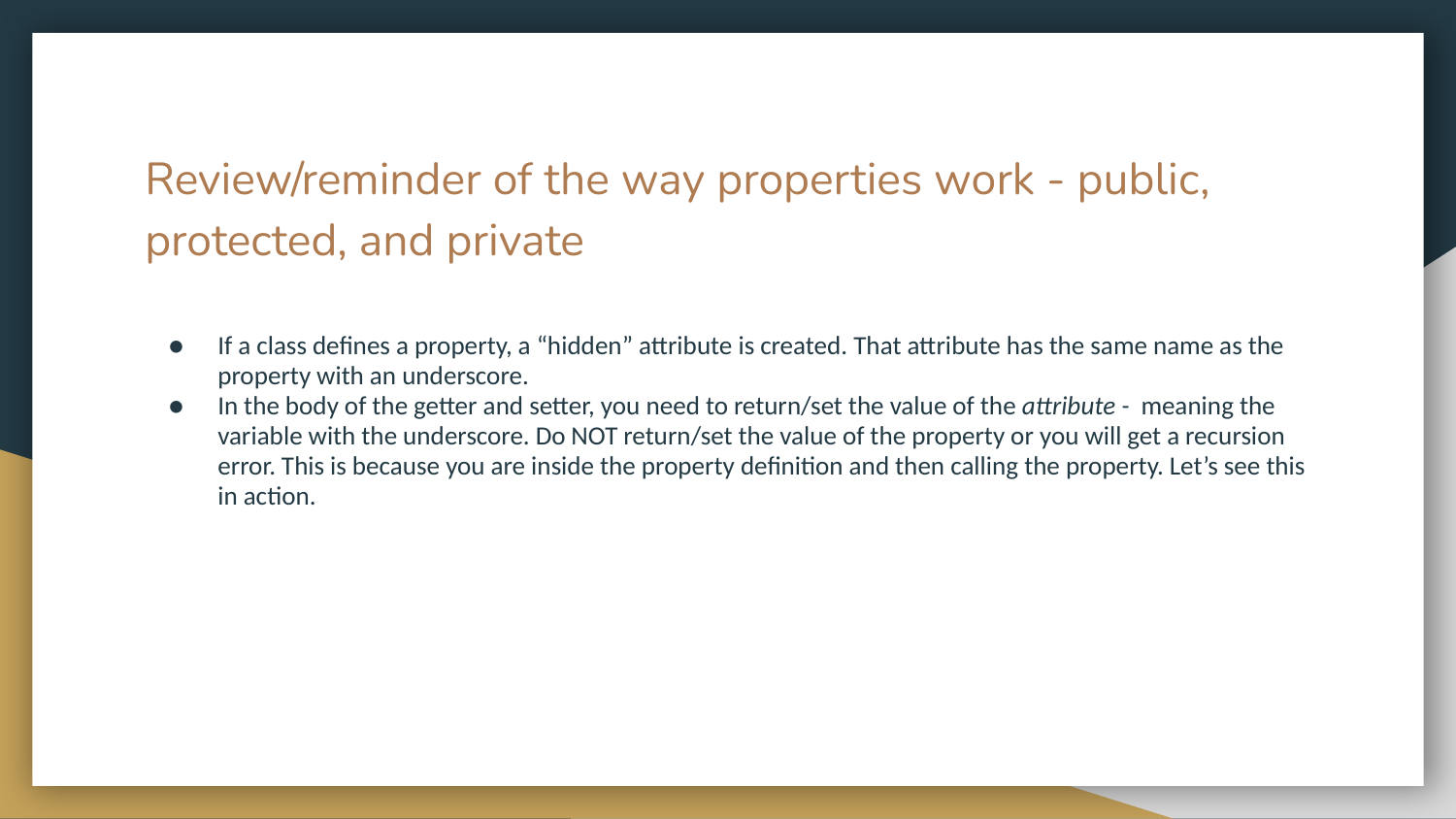

# Review/reminder of the way properties work - public, protected, and private
If a class defines a property, a “hidden” attribute is created. That attribute has the same name as the property with an underscore.
In the body of the getter and setter, you need to return/set the value of the attribute -  meaning the variable with the underscore. Do NOT return/set the value of the property or you will get a recursion error. This is because you are inside the property definition and then calling the property. Let’s see this in action.